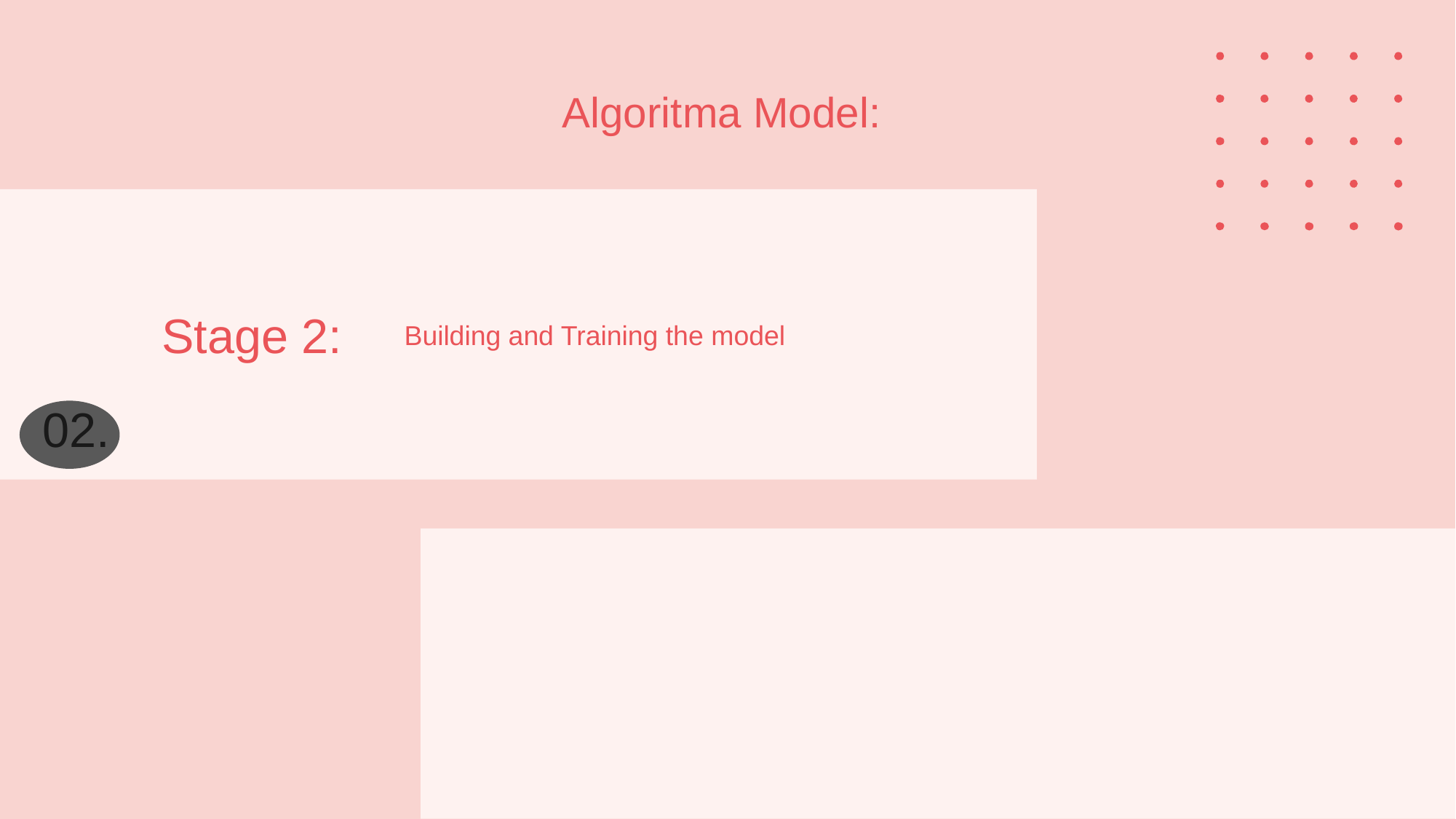

# Algoritma Model:
Stage 2:
Building and Training the model
02.